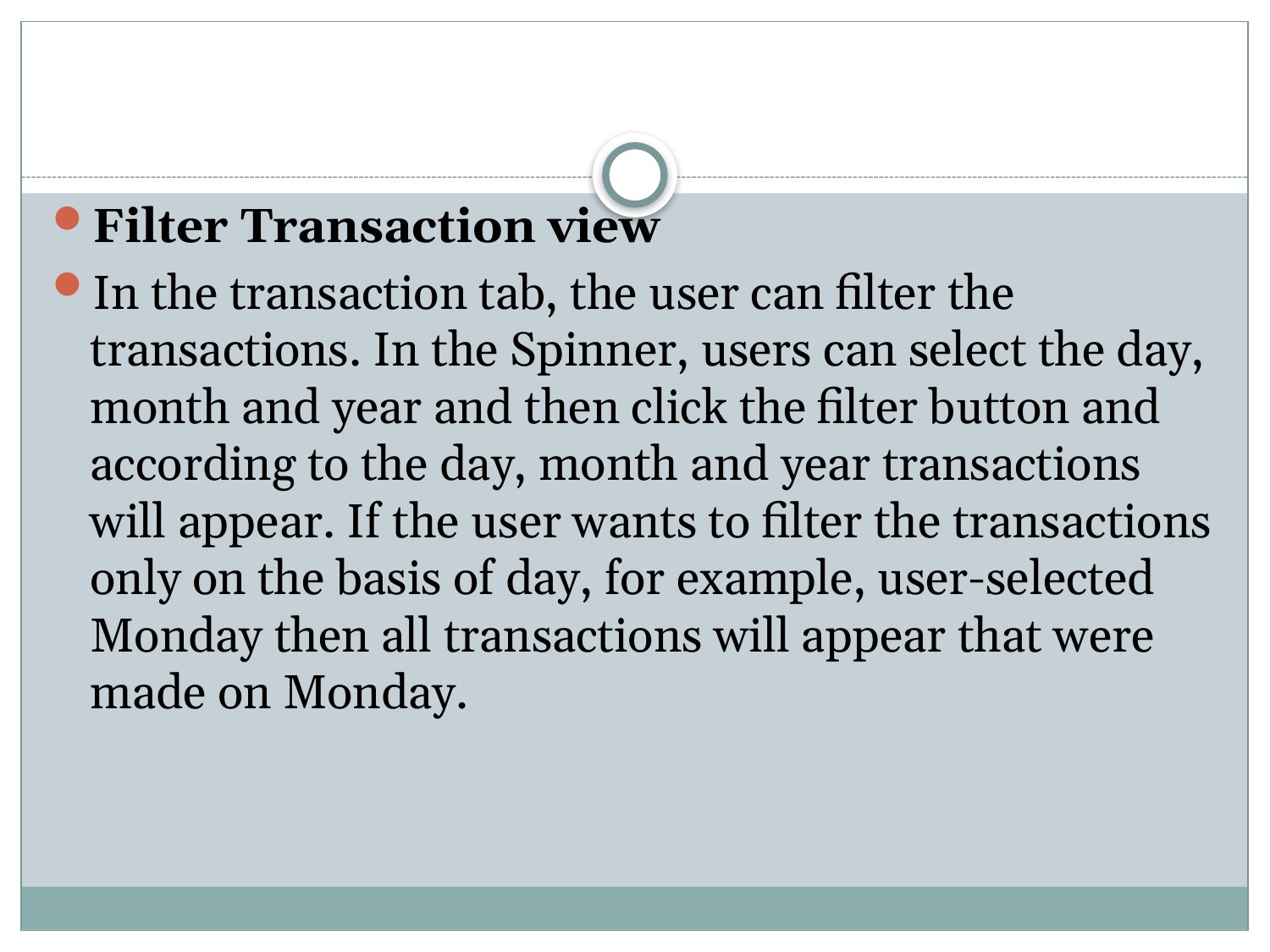

Filter Transaction view
In the transaction tab, the user can filter the transactions. In the Spinner, users can select the day, month and year and then click the filter button and according to the day, month and year transactions will appear. If the user wants to filter the transactions only on the basis of day, for example, user-selected Monday then all transactions will appear that were made on Monday.